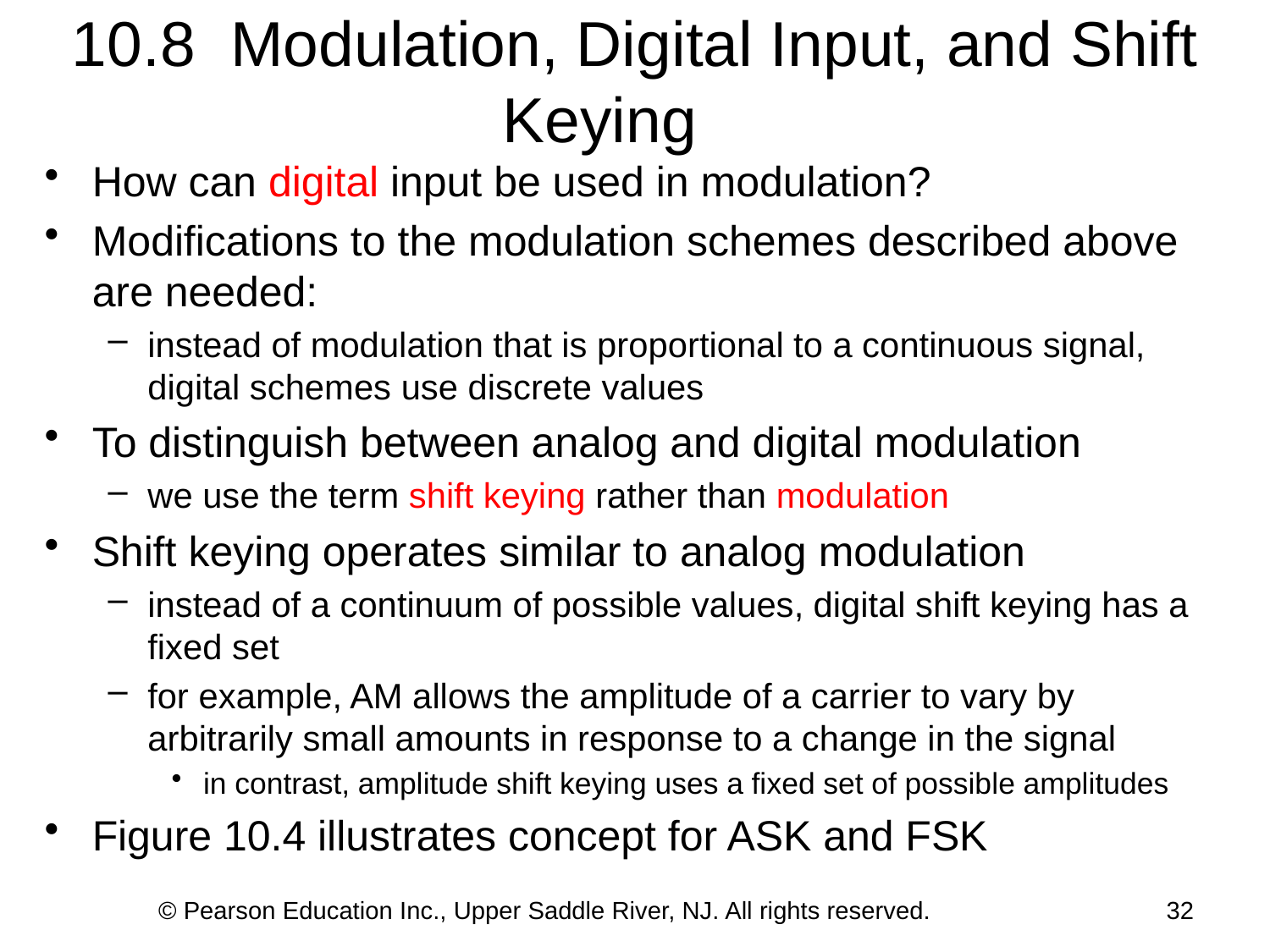

10.8  Modulation, Digital Input, and Shift Keying
How can digital input be used in modulation?
Modifications to the modulation schemes described above are needed:
instead of modulation that is proportional to a continuous signal, digital schemes use discrete values
To distinguish between analog and digital modulation
we use the term shift keying rather than modulation
Shift keying operates similar to analog modulation
instead of a continuum of possible values, digital shift keying has a fixed set
for example, AM allows the amplitude of a carrier to vary by arbitrarily small amounts in response to a change in the signal
in contrast, amplitude shift keying uses a fixed set of possible amplitudes
Figure 10.4 illustrates concept for ASK and FSK
© Pearson Education Inc., Upper Saddle River, NJ. All rights reserved.
32